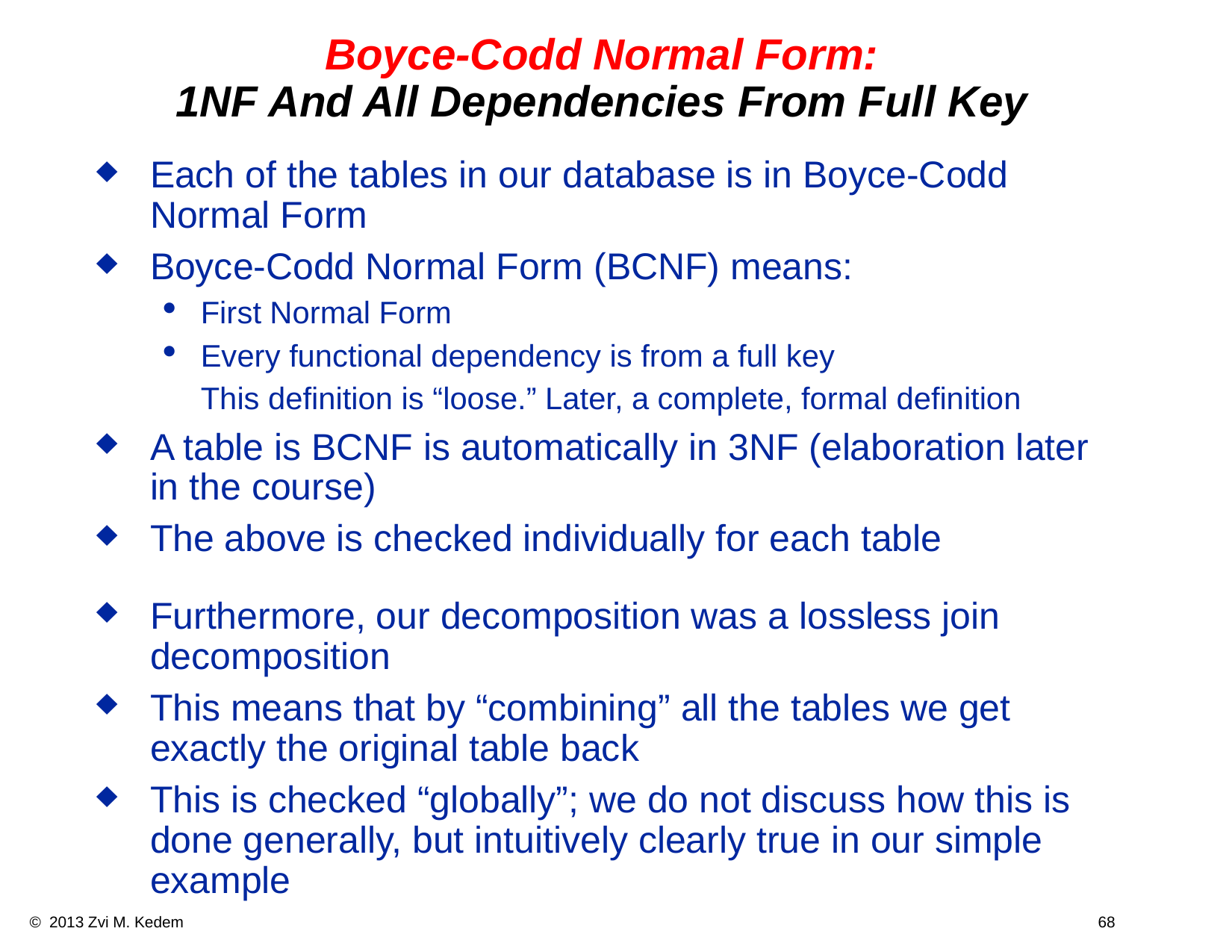

# Boyce-Codd Normal Form: 1NF And All Dependencies From Full Key
Each of the tables in our database is in Boyce-Codd Normal Form
Boyce-Codd Normal Form (BCNF) means:
First Normal Form
Every functional dependency is from a full key
	This definition is “loose.” Later, a complete, formal definition
A table is BCNF is automatically in 3NF (elaboration later in the course)
The above is checked individually for each table

Furthermore, our decomposition was a lossless join decomposition
This means that by “combining” all the tables we get exactly the original table back
This is checked “globally”; we do not discuss how this is done generally, but intuitively clearly true in our simple example